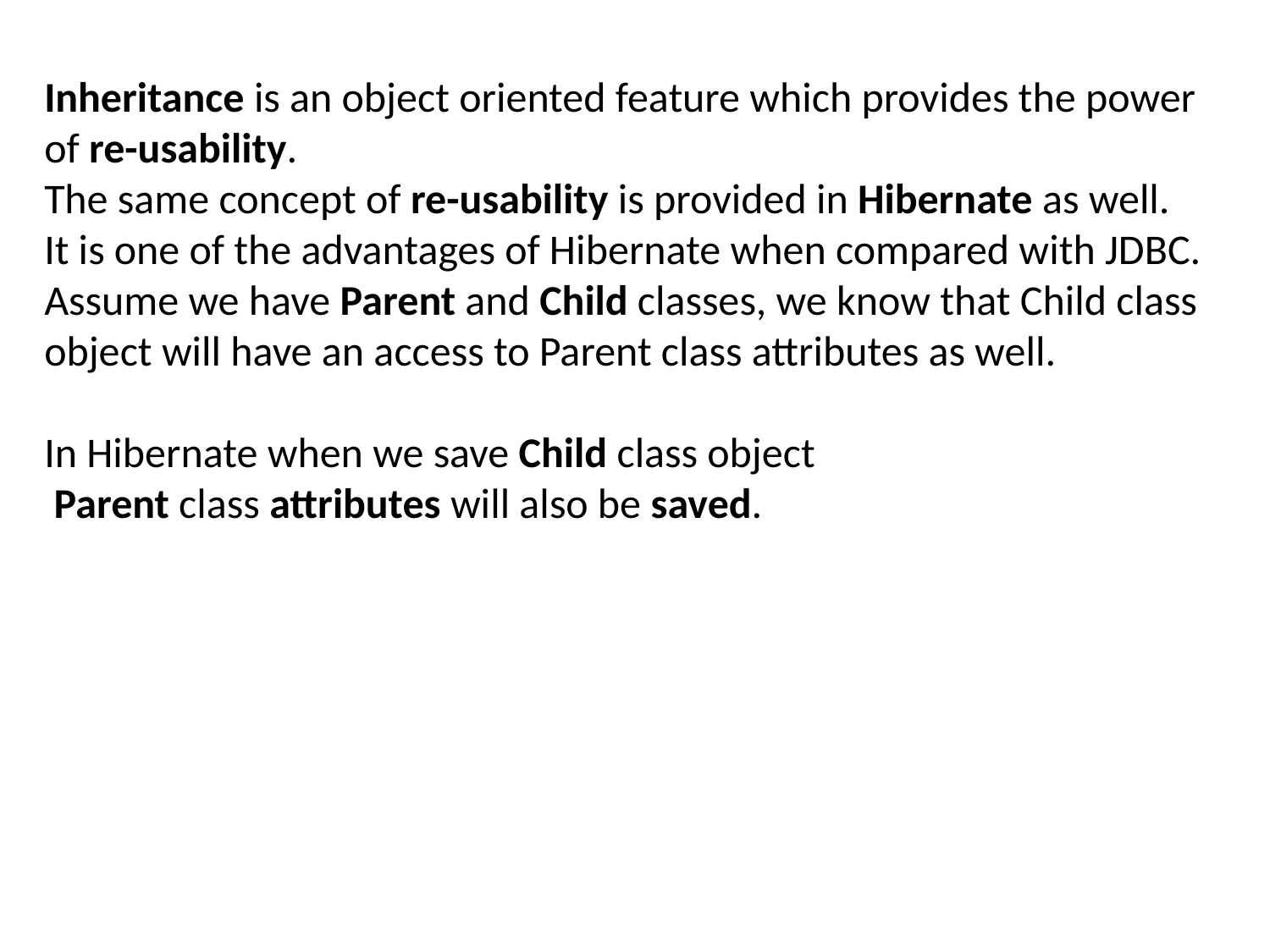

Inheritance is an object oriented feature which provides the power of re-usability.
The same concept of re-usability is provided in Hibernate as well.
It is one of the advantages of Hibernate when compared with JDBC.
Assume we have Parent and Child classes, we know that Child class object will have an access to Parent class attributes as well.

In Hibernate when we save Child class object  Parent class attributes will also be saved.